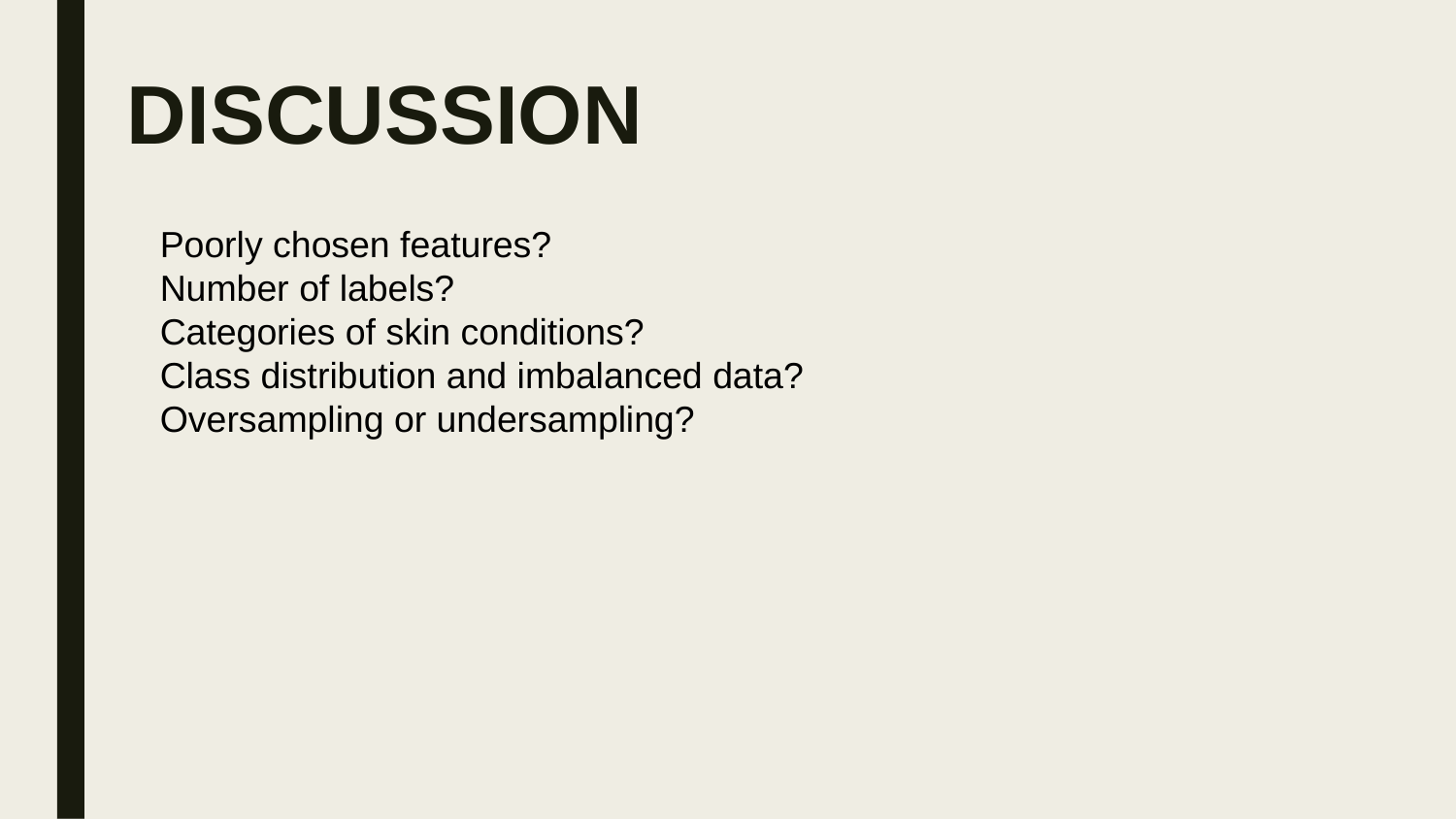

DISCUSSION

Poorly chosen features?
Number of labels?
Categories of skin conditions?
Class distribution and imbalanced data?
Oversampling or undersampling?